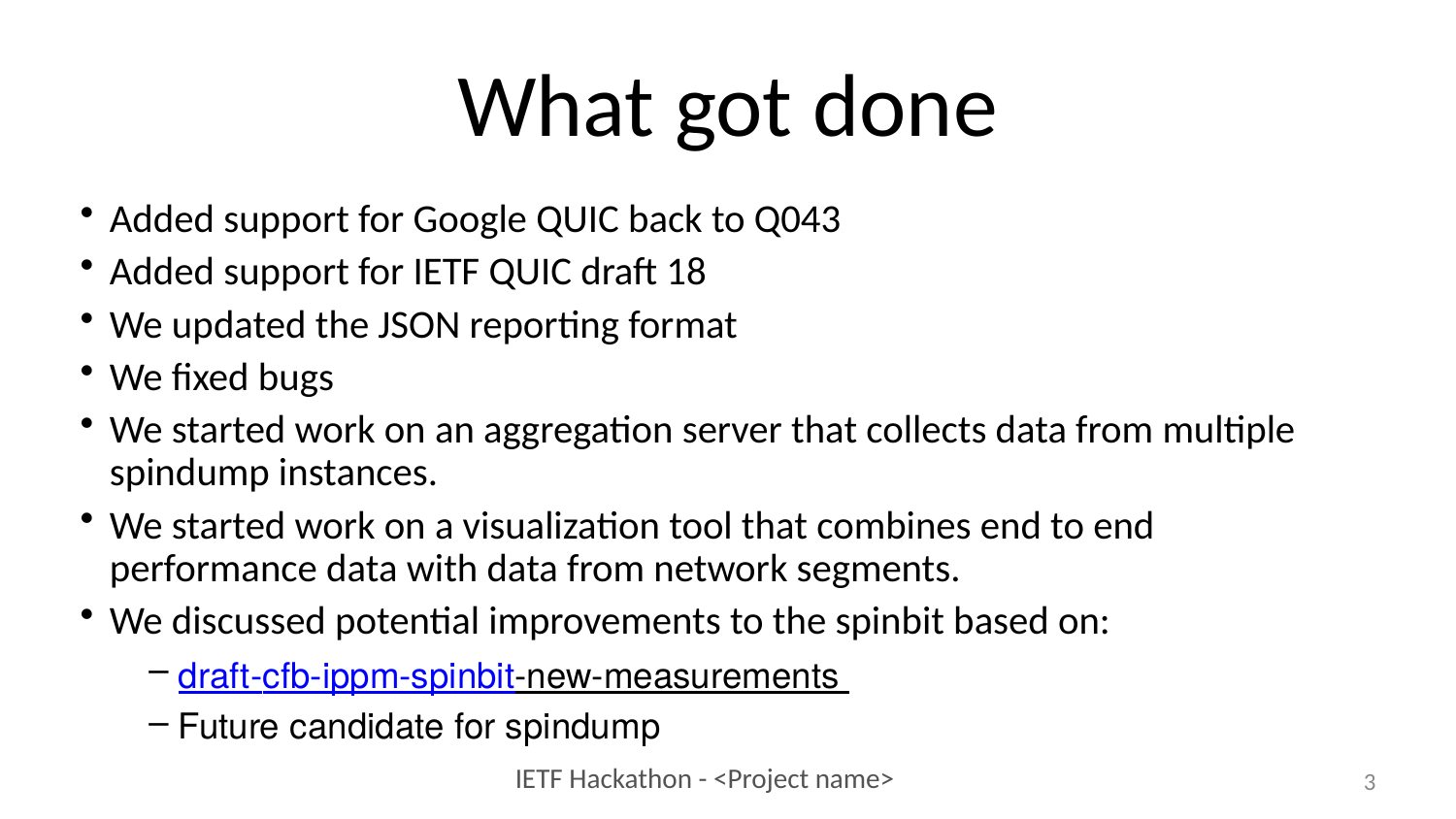

# What got done
Added support for Google QUIC back to Q043
Added support for IETF QUIC draft 18
We updated the JSON reporting format
We fixed bugs
We started work on an aggregation server that collects data from multiple spindump instances.
We started work on a visualization tool that combines end to end performance data with data from network segments.
We discussed potential improvements to the spinbit based on:
draft-cfb-ippm-spinbit-new-measurements
Future candidate for spindump

3